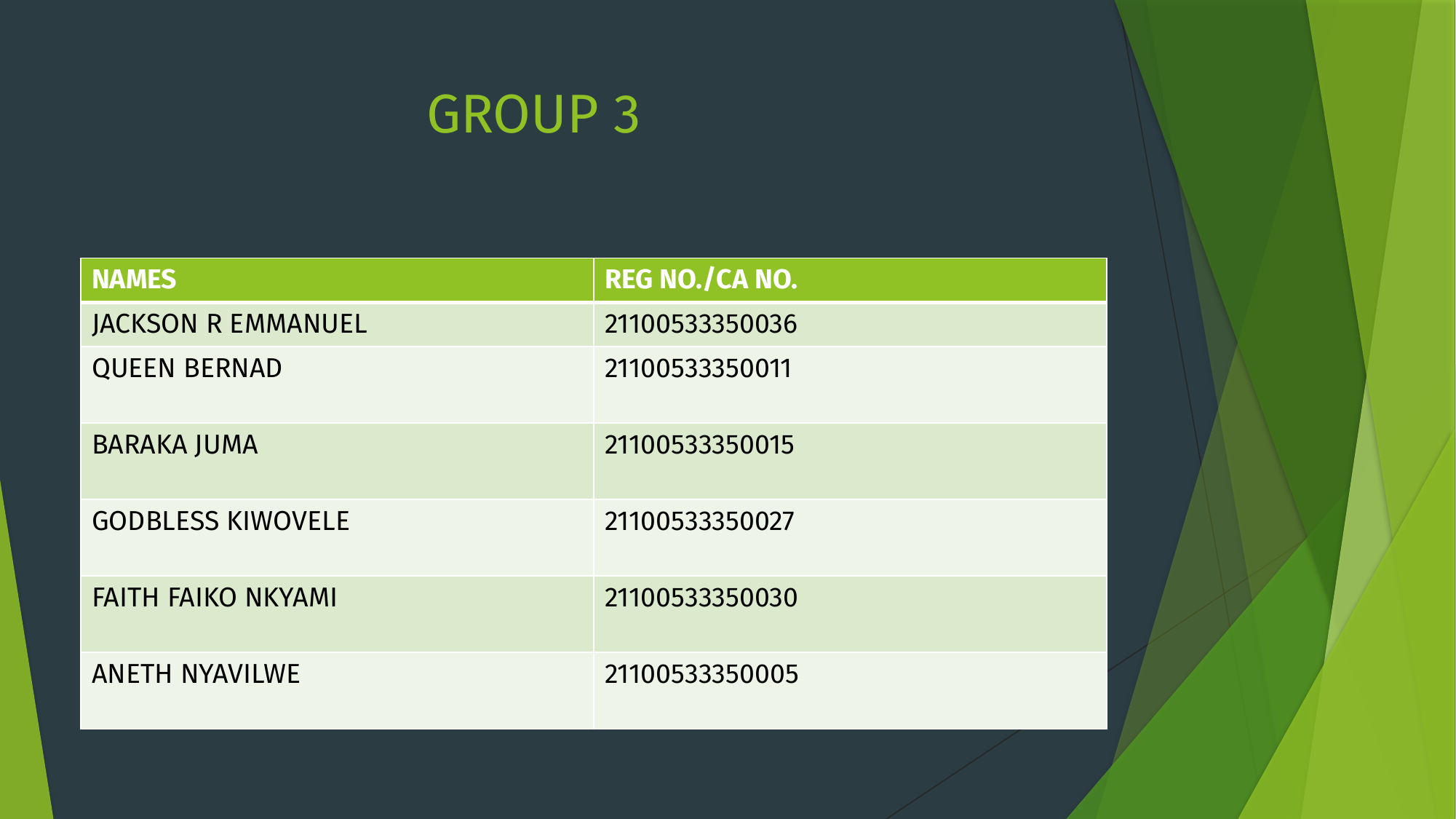

# GROUP 3
| NAMES | REG NO./CA NO. |
| --- | --- |
| JACKSON R EMMANUEL | 21100533350036 |
| QUEEN BERNAD | 21100533350011 |
| BARAKA JUMA | 21100533350015 |
| GODBLESS KIWOVELE | 21100533350027 |
| FAITH FAIKO NKYAMI | 21100533350030 |
| ANETH NYAVILWE | 21100533350005 |